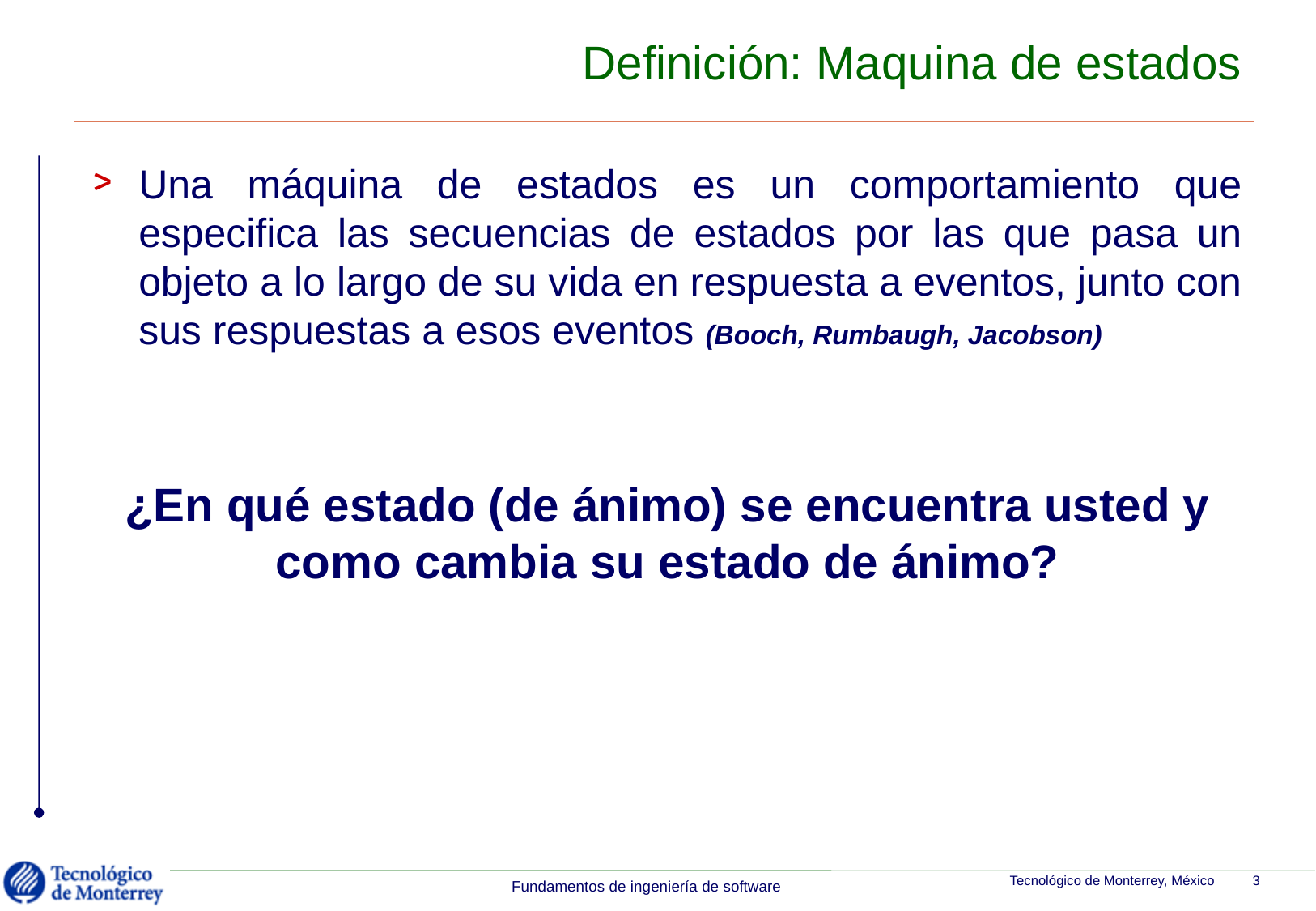

# Definición: Maquina de estados
Una máquina de estados es un comportamiento que especifica las secuencias de estados por las que pasa un objeto a lo largo de su vida en respuesta a eventos, junto con sus respuestas a esos eventos (Booch, Rumbaugh, Jacobson)

¿En qué estado (de ánimo) se encuentra usted y como cambia su estado de ánimo?